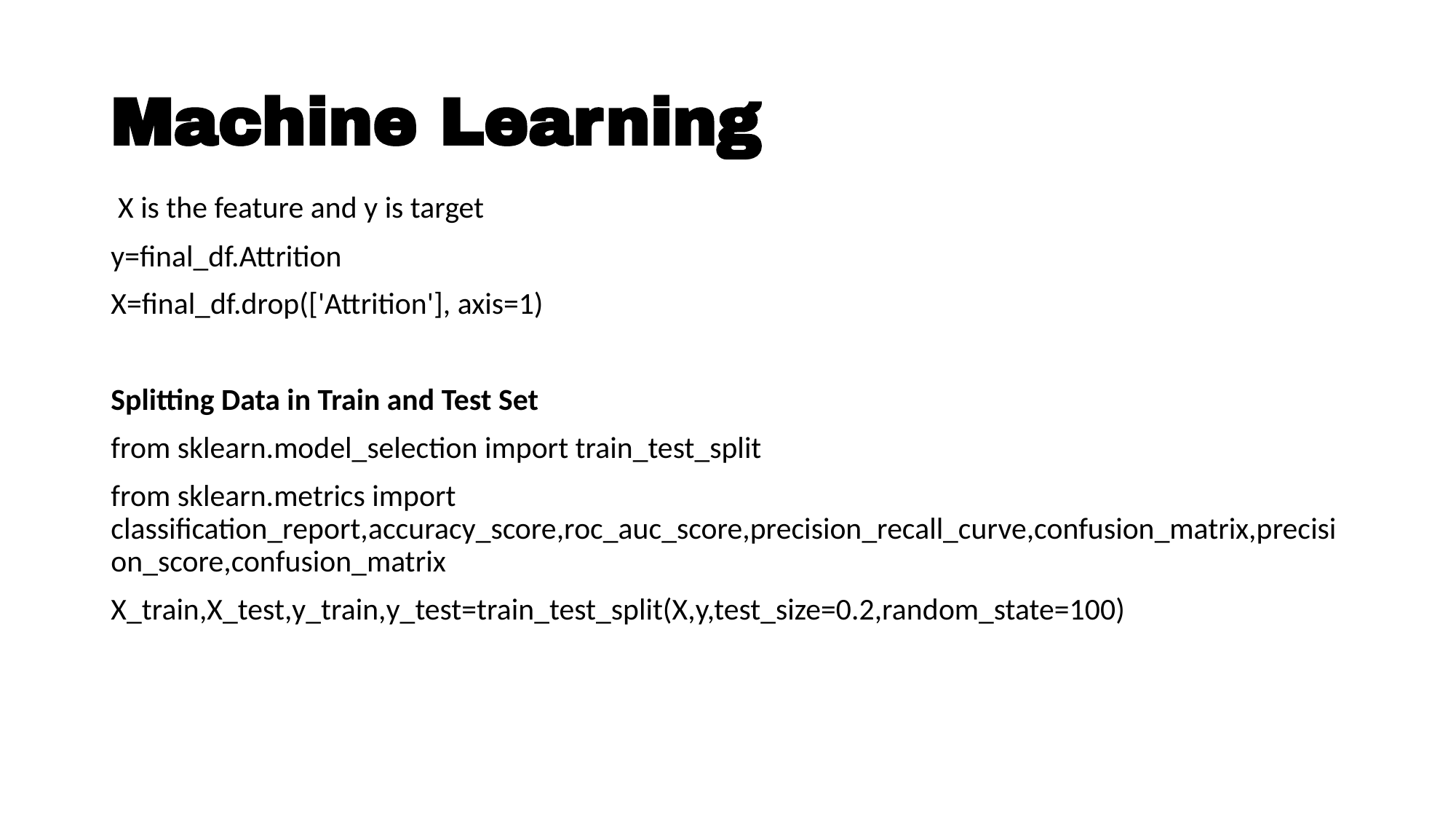

# Machine Learning
 X is the feature and y is target
y=final_df.Attrition
X=final_df.drop(['Attrition'], axis=1)

Splitting Data in Train and Test Set
from sklearn.model_selection import train_test_split
from sklearn.metrics import classification_report,accuracy_score,roc_auc_score,precision_recall_curve,confusion_matrix,precision_score,confusion_matrix
X_train,X_test,y_train,y_test=train_test_split(X,y,test_size=0.2,random_state=100)